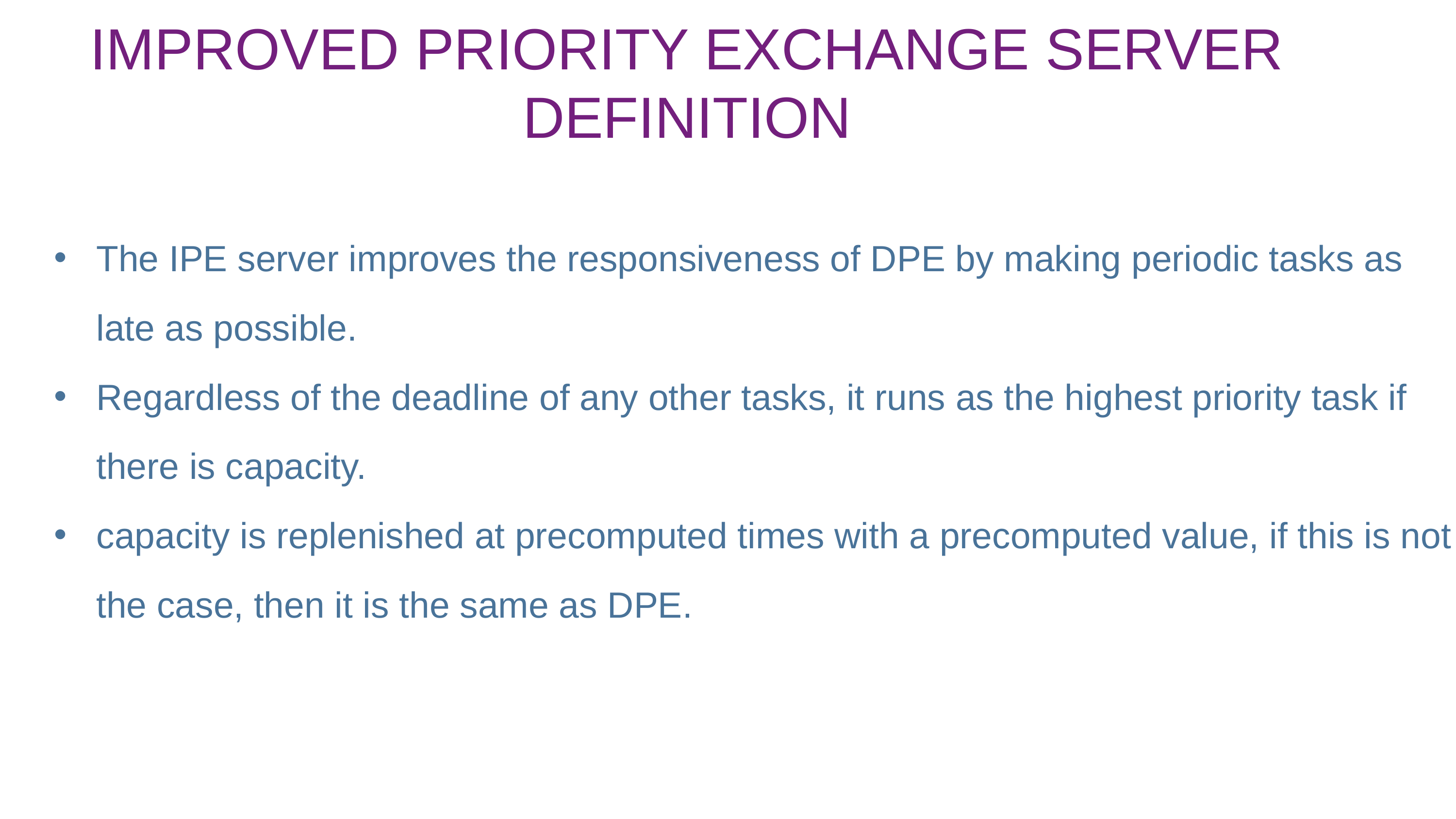

IMPROVED PRIORITY EXCHANGE SERVER DEFINITION
The IPE server improves the responsiveness of DPE by making periodic tasks as late as possible.
Regardless of the deadline of any other tasks, it runs as the highest priority task if there is capacity.
capacity is replenished at precomputed times with a precomputed value, if this is not the case, then it is the same as DPE.